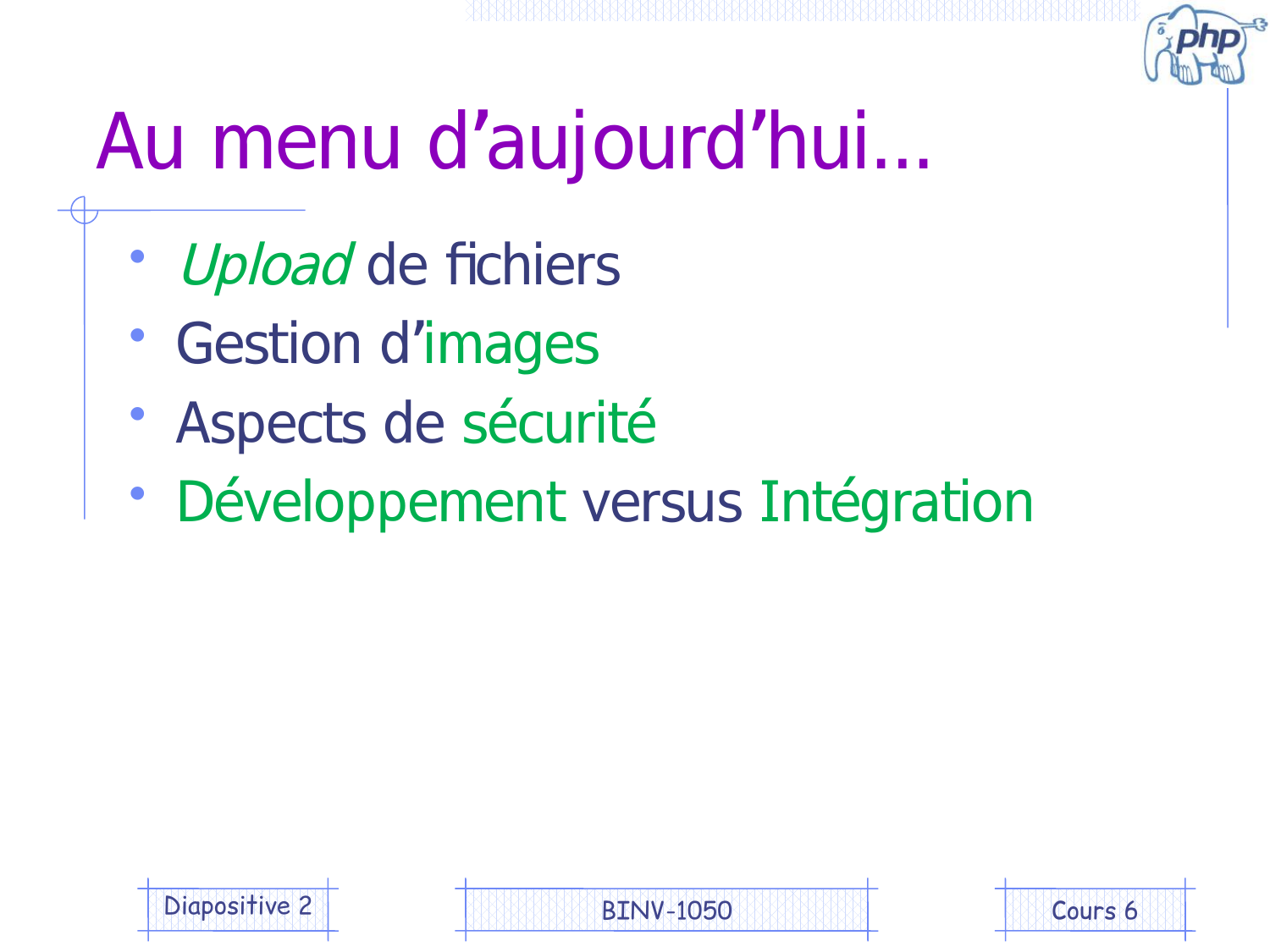

# Au menu d’aujourd’hui…
Upload de fichiers
Gestion d’images
Aspects de sécurité
Développement versus Intégration

Diapositive 2
BINV-1050
Cours 6